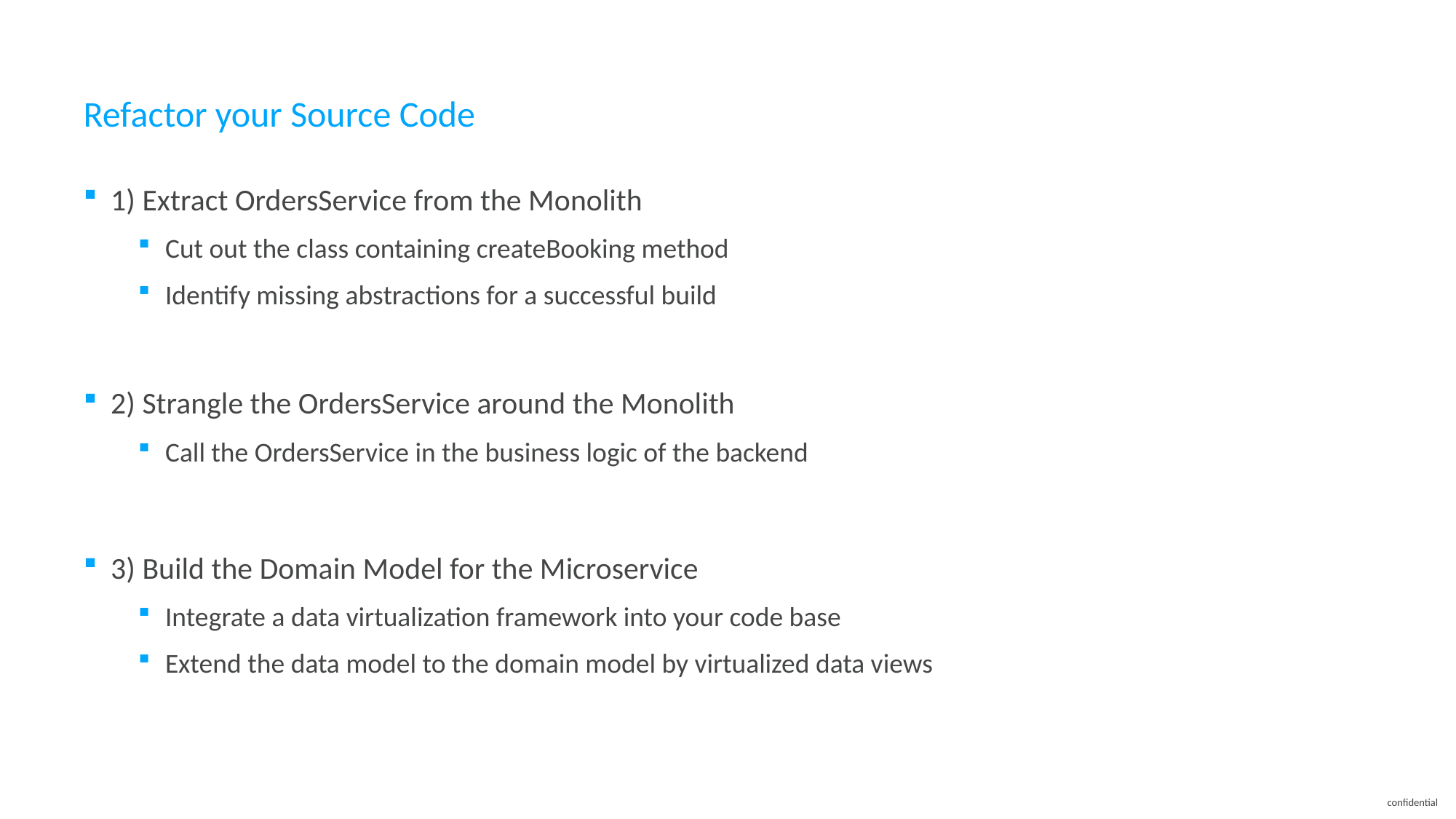

# Refactor your Source Code
1) Extract OrdersService from the Monolith
Cut out the class containing createBooking method
Identify missing abstractions for a successful build

2) Strangle the OrdersService around the Monolith
Call the OrdersService in the business logic of the backend

3) Build the Domain Model for the Microservice
Integrate a data virtualization framework into your code base
Extend the data model to the domain model by virtualized data views